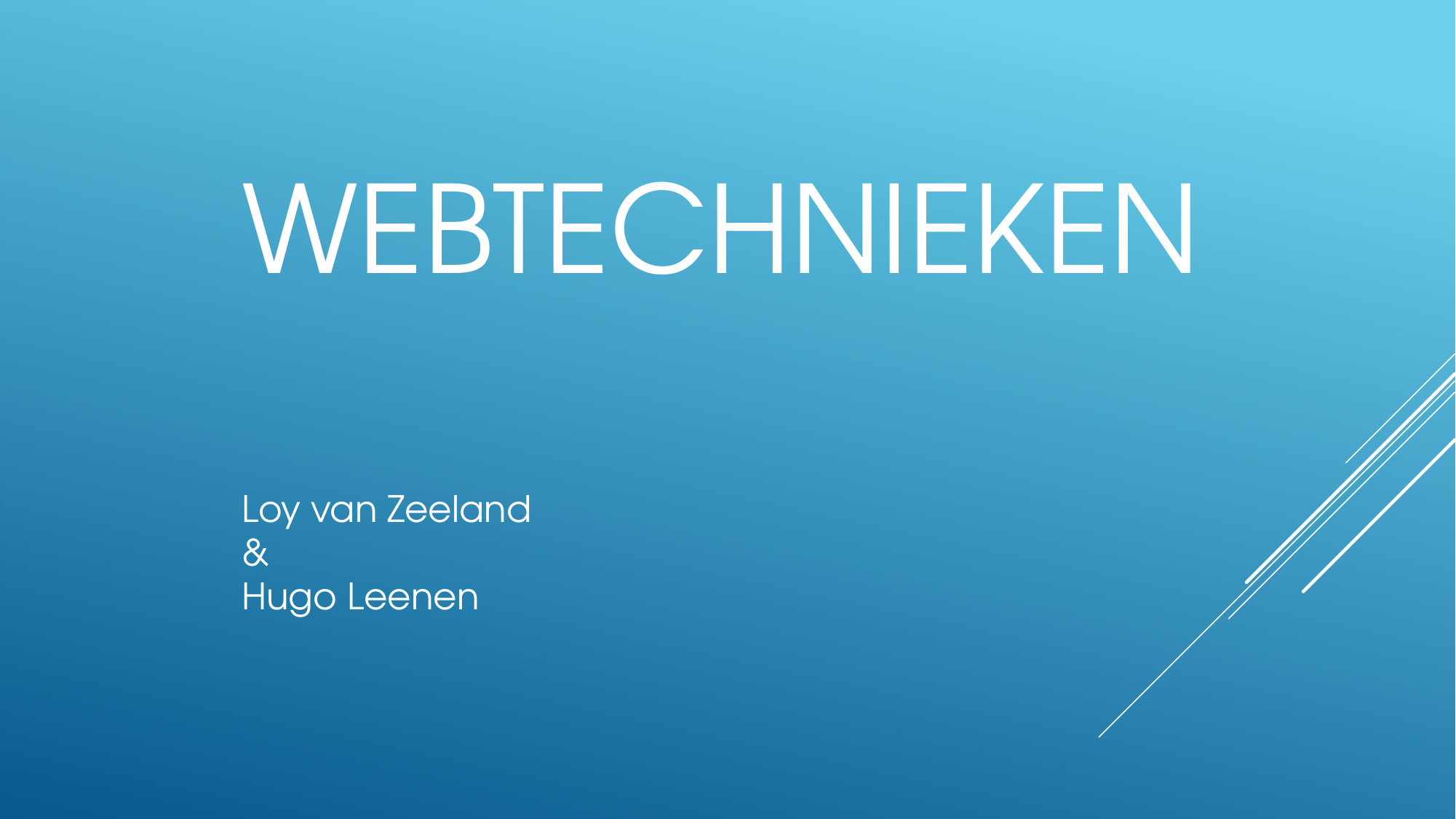

# Webtechnieken
Loy van Zeeland
&
Hugo Leenen